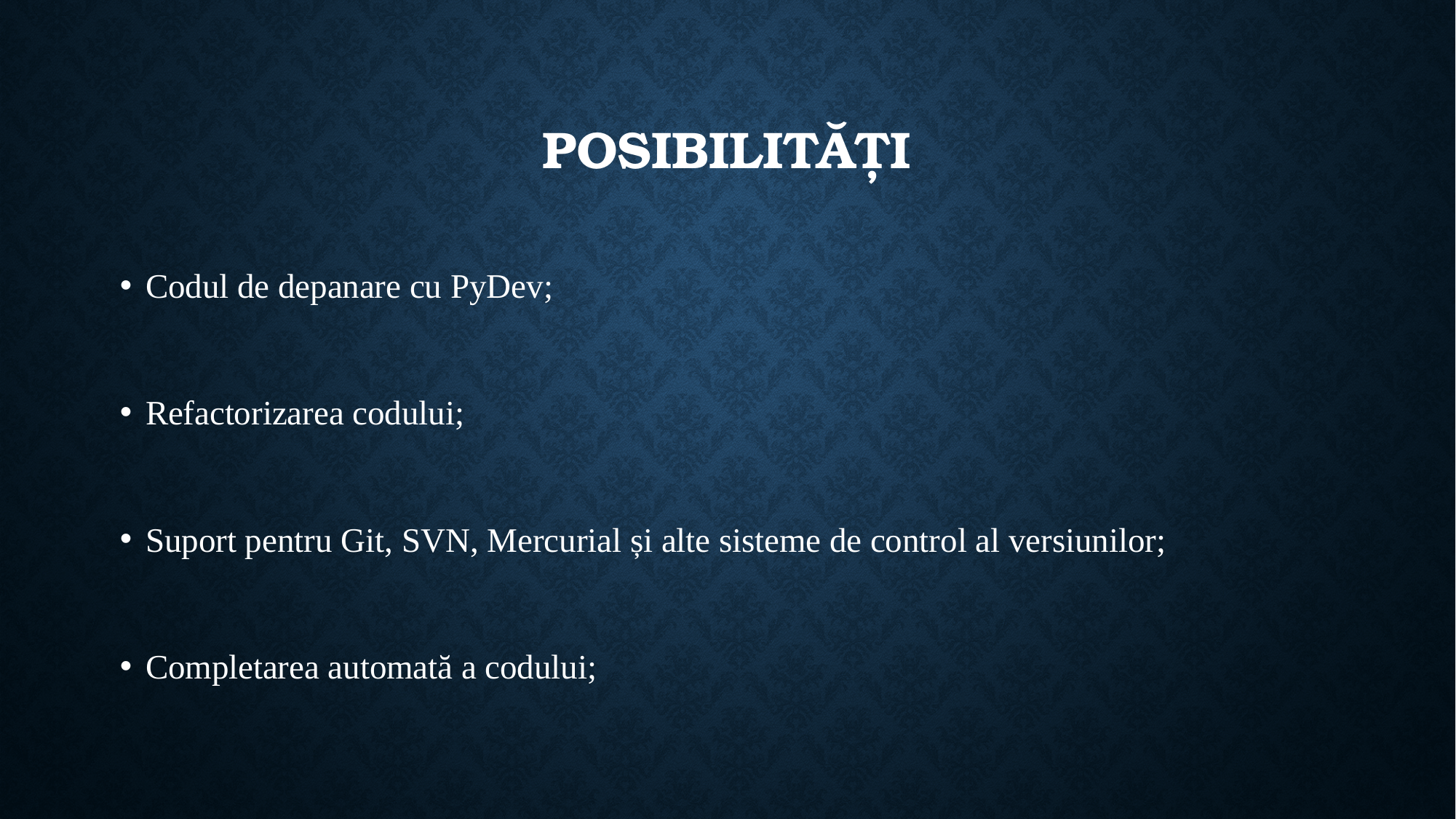

# Posibilități
Codul de depanare cu PyDev;

Refactorizarea codului;

Suport pentru Git, SVN, Mercurial și alte sisteme de control al versiunilor;

Completarea automată a codului;